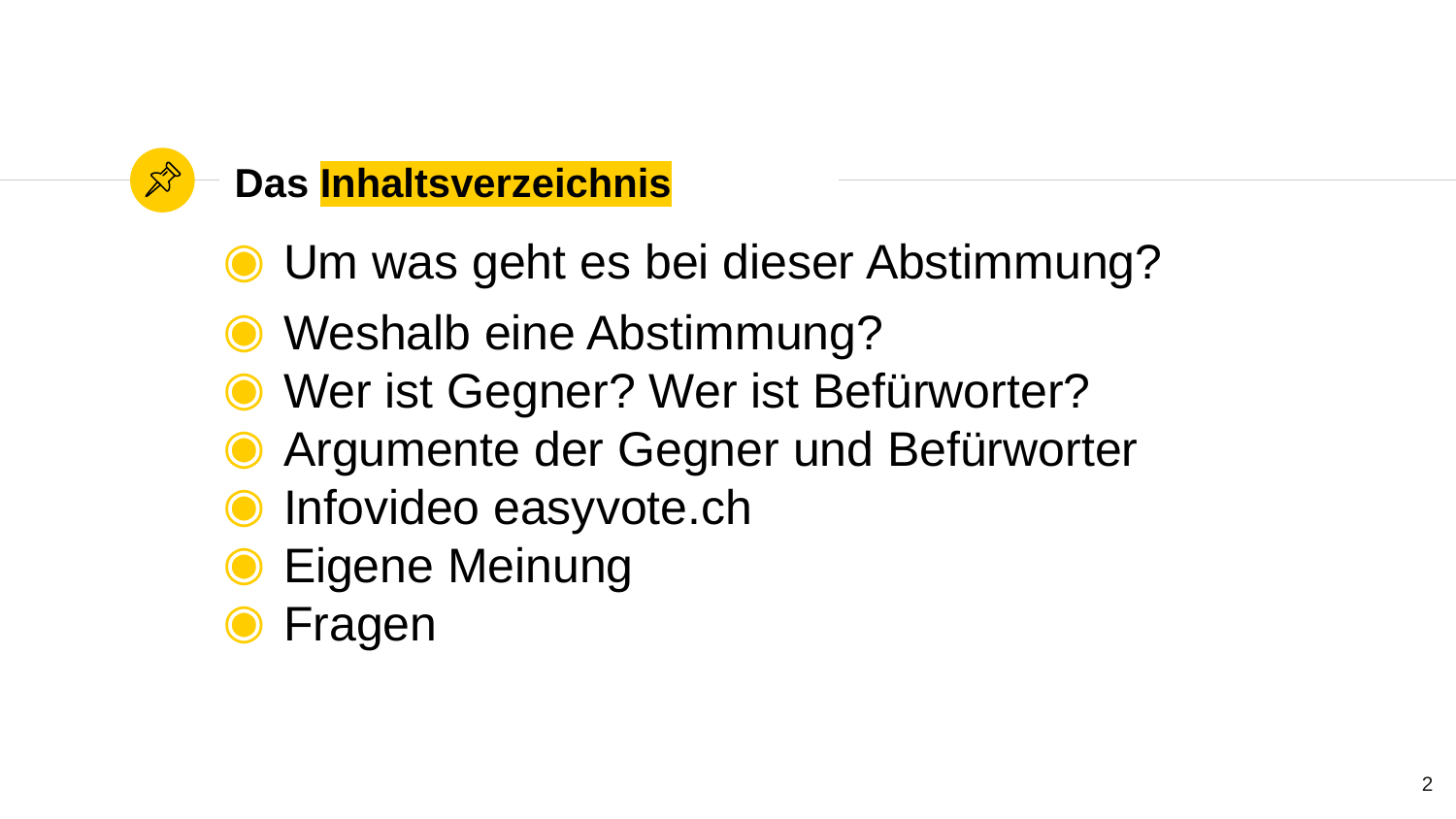

# Das Inhaltsverzeichnis

Um was geht es bei dieser Abstimmung?
Weshalb eine Abstimmung?
Wer ist Gegner? Wer ist Befürworter?
Argumente der Gegner und Befürworter
Infovideo easyvote.ch
Eigene Meinung
Fragen

2